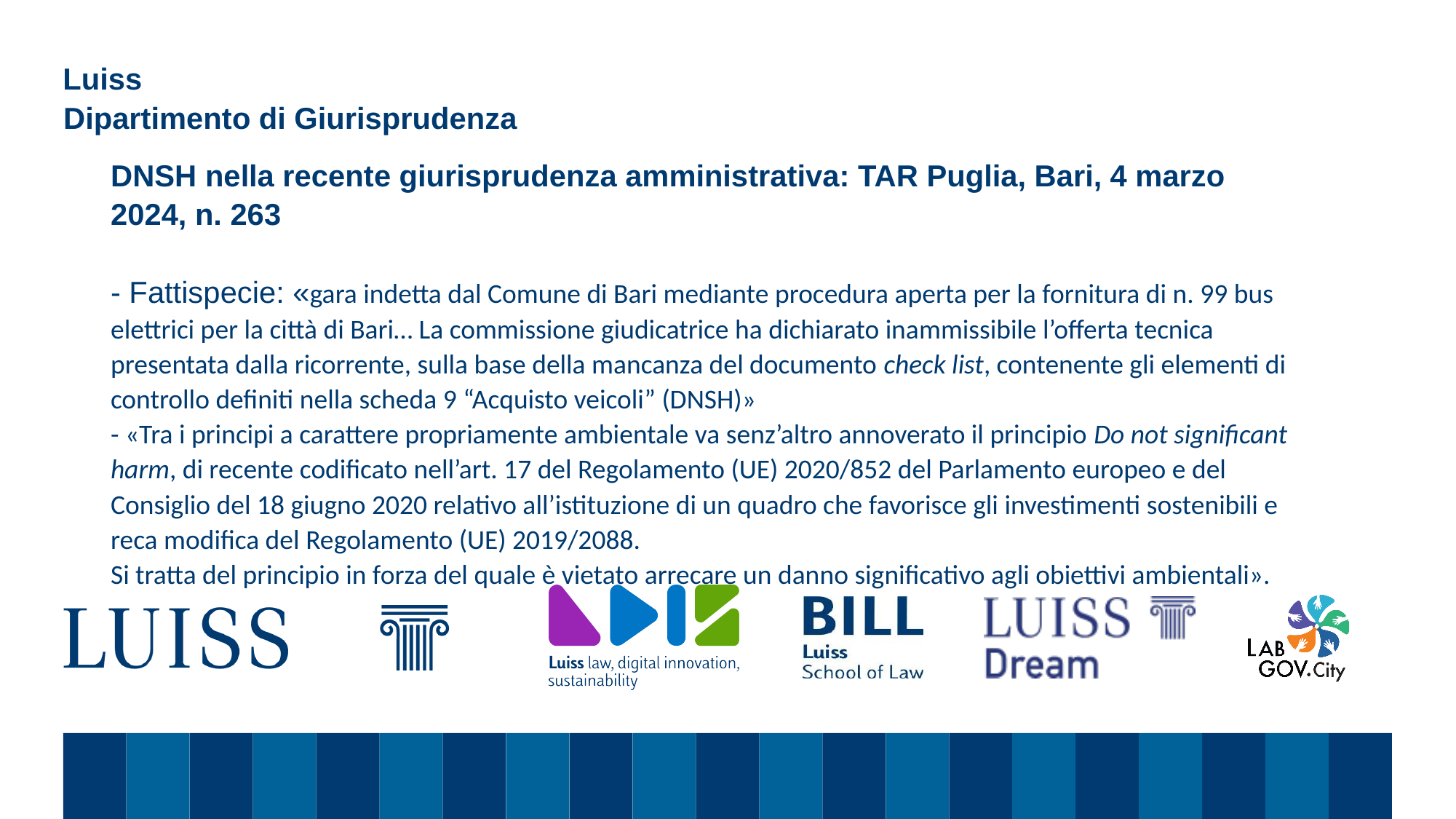

Dipartimento di Giurisprudenza
# DNSH nella recente giurisprudenza amministrativa: TAR Puglia, Bari, 4 marzo 2024, n. 263 - Fattispecie: «gara indetta dal Comune di Bari mediante procedura aperta per la fornitura di n. 99 bus elettrici per la città di Bari… La commissione giudicatrice ha dichiarato inammissibile l’offerta tecnica presentata dalla ricorrente, sulla base della mancanza del documento check list, contenente gli elementi di controllo definiti nella scheda 9 “Acquisto veicoli” (DNSH)» - «Tra i principi a carattere propriamente ambientale va senz’altro annoverato il principio Do not significant harm, di recente codificato nell’art. 17 del Regolamento (UE) 2020/852 del Parlamento europeo e del Consiglio del 18 giugno 2020 relativo all’istituzione di un quadro che favorisce gli investimenti sostenibili e reca modifica del Regolamento (UE) 2019/2088. Si tratta del principio in forza del quale è vietato arrecare un danno significativo agli obiettivi ambientali».